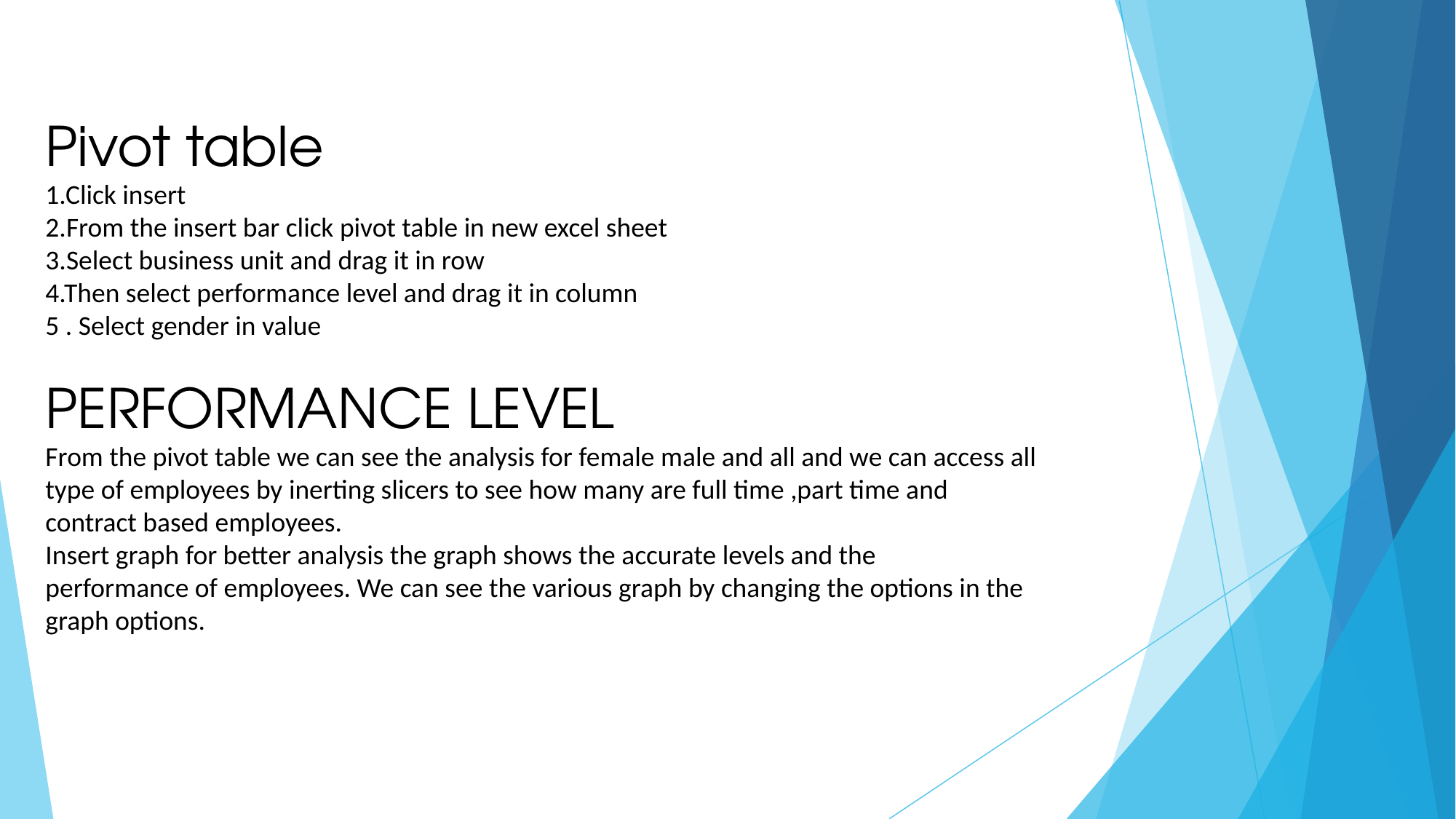

Pivot table
1.Click insert
2.From the insert bar click pivot table in new excel sheet
3.Select business unit and drag it in row
4.Then select performance level and drag it in column
5 . Select gender in value

PERFORMANCE LEVEL
From the pivot table we can see the analysis for female male and all and we can access all
type of employees by inerting slicers to see how many are full time ,part time and
contract based employees.
Insert graph for better analysis the graph shows the accurate levels and the
performance of employees. We can see the various graph by changing the options in the
graph options.